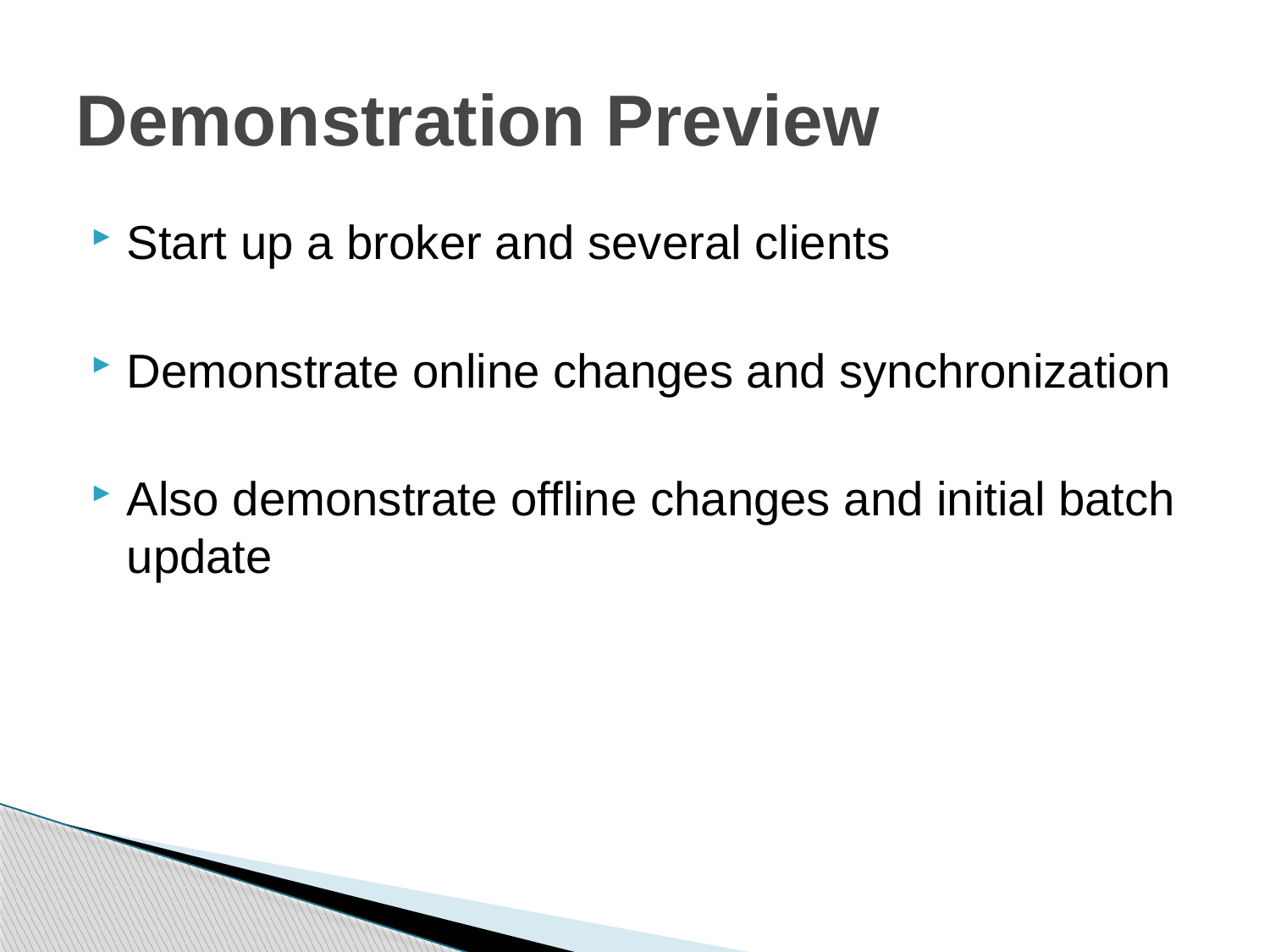

# Demonstration Preview
Start up a broker and several clients

Demonstrate online changes and synchronization

Also demonstrate offline changes and initial batch update